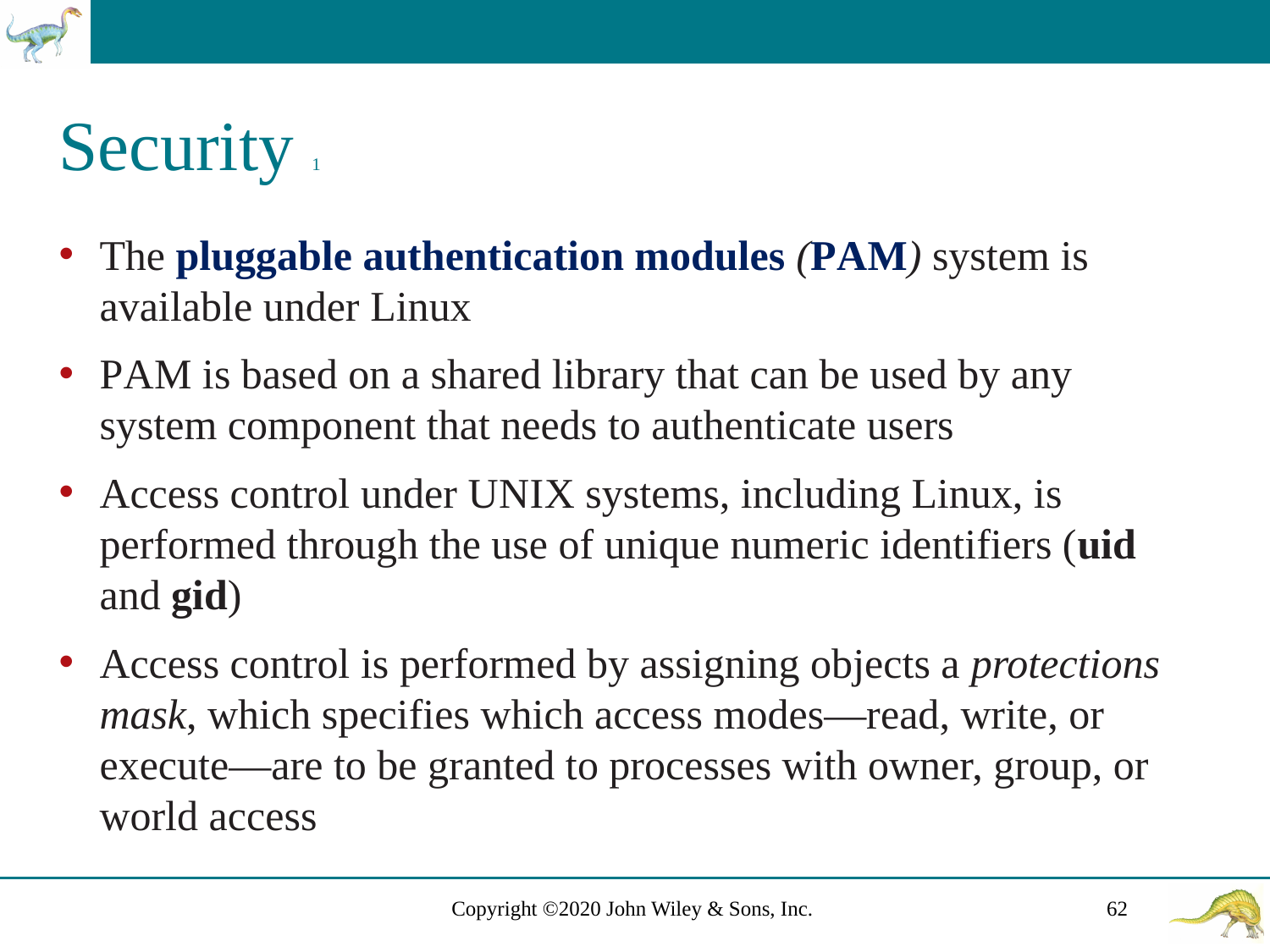

# Security 1
The pluggable authentication modules (P A M) system is available under Linux
P A M is based on a shared library that can be used by any system component that needs to authenticate users
Access control under U N I X systems, including Linux, is performed through the use of unique numeric identifiers (uid and gid)
Access control is performed by assigning objects a protections mask, which specifies which access modes—read, write, or execute—are to be granted to processes with owner, group, or world access
Copyright ©2020 John Wiley & Sons, Inc.
62